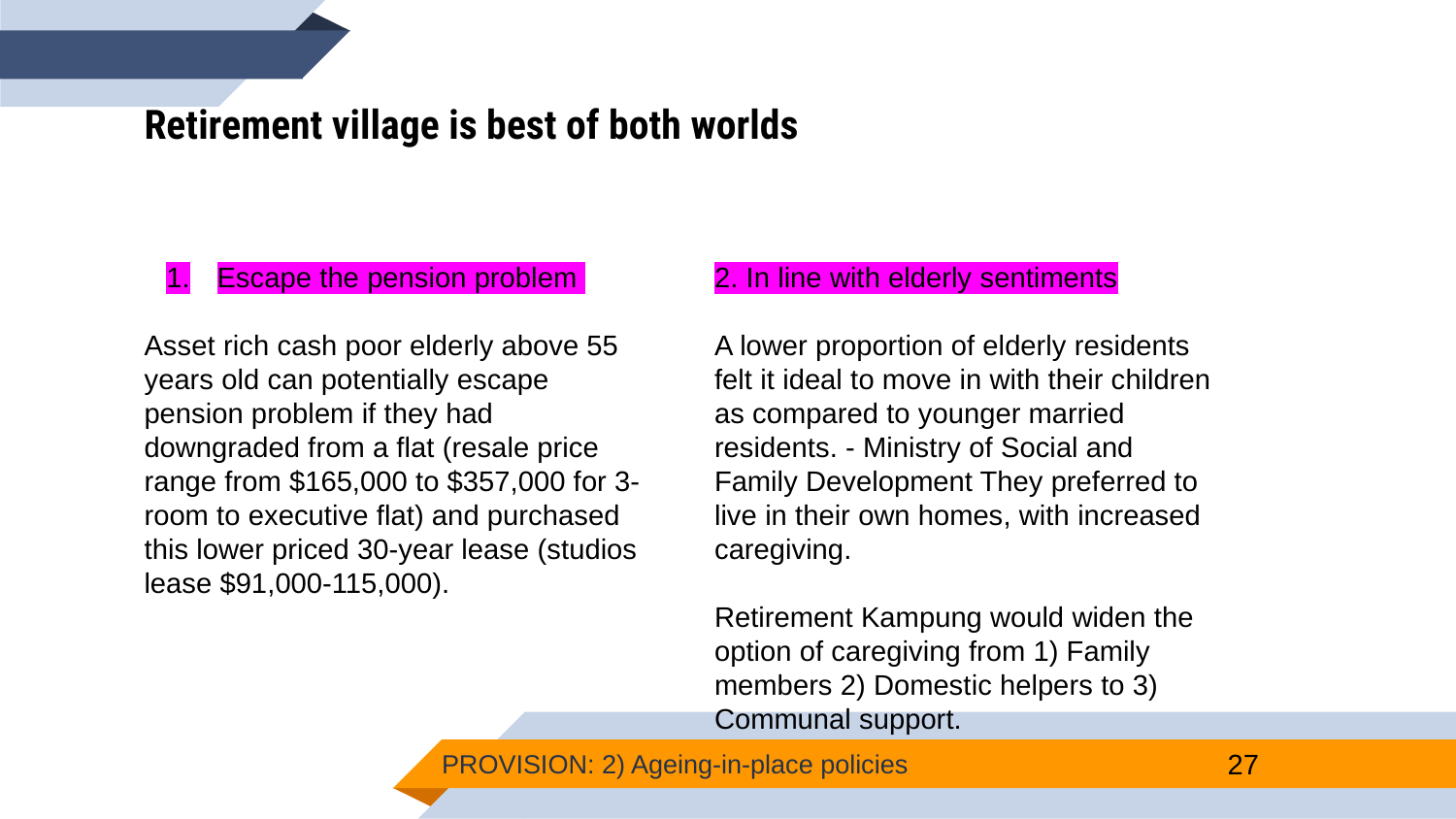

Retirement village is best of both worlds
Escape the pension problem

Asset rich cash poor elderly above 55 years old can potentially escape pension problem if they had downgraded from a flat (resale price range from $165,000 to $357,000 for 3-room to executive flat) and purchased this lower priced 30-year lease (studios lease $91,000-115,000).
2. In line with elderly sentiments

A lower proportion of elderly residents felt it ideal to move in with their children as compared to younger married residents. - Ministry of Social and Family Development They preferred to live in their own homes, with increased caregiving.

Retirement Kampung would widen the option of caregiving from 1) Family members 2) Domestic helpers to 3) Communal support.
PROVISION: 2) Ageing-in-place policies
27